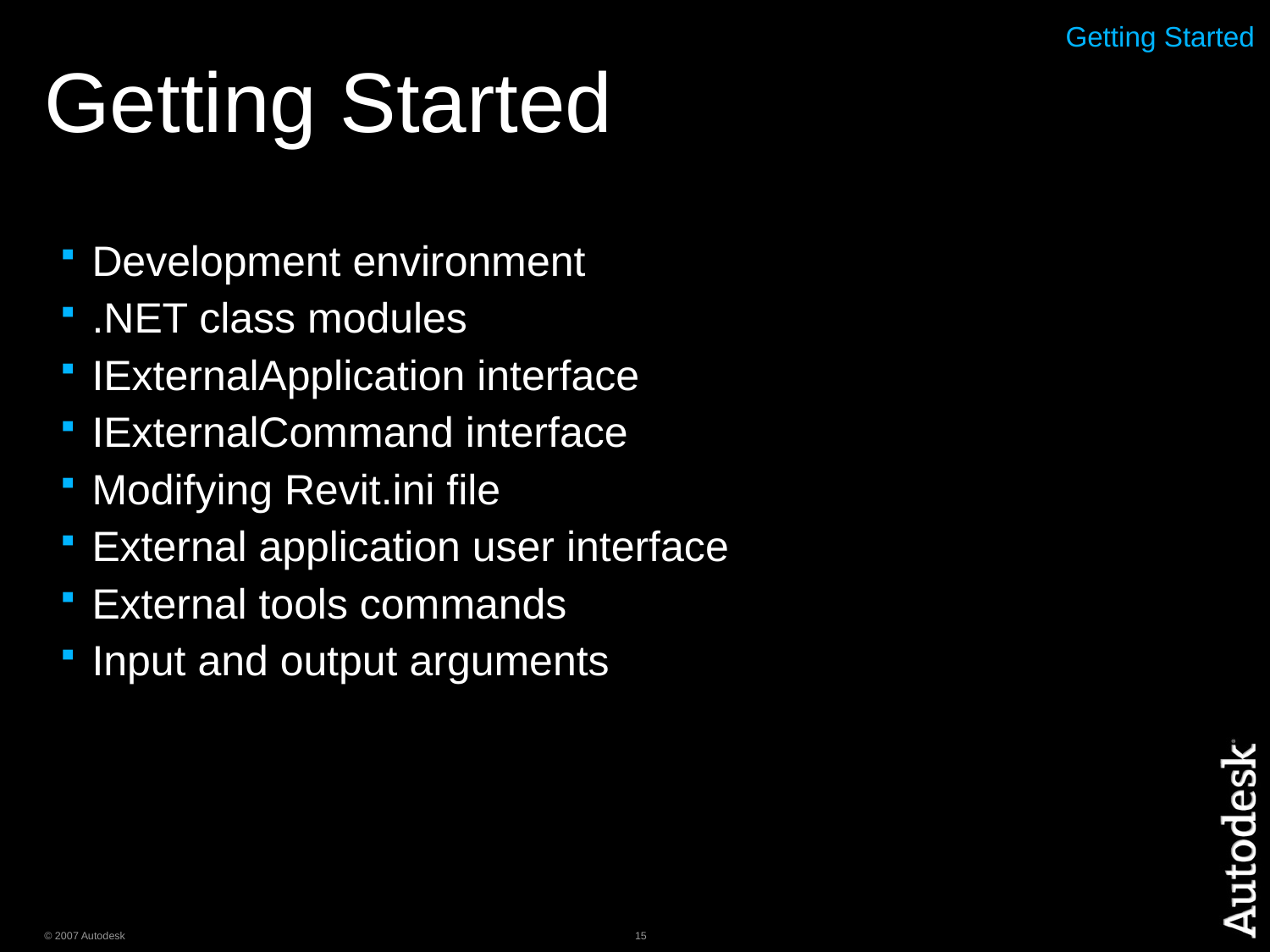

# Getting Started
Getting Started
Development environment
.NET class modules
IExternalApplication interface
IExternalCommand interface
Modifying Revit.ini file
External application user interface
External tools commands
Input and output arguments